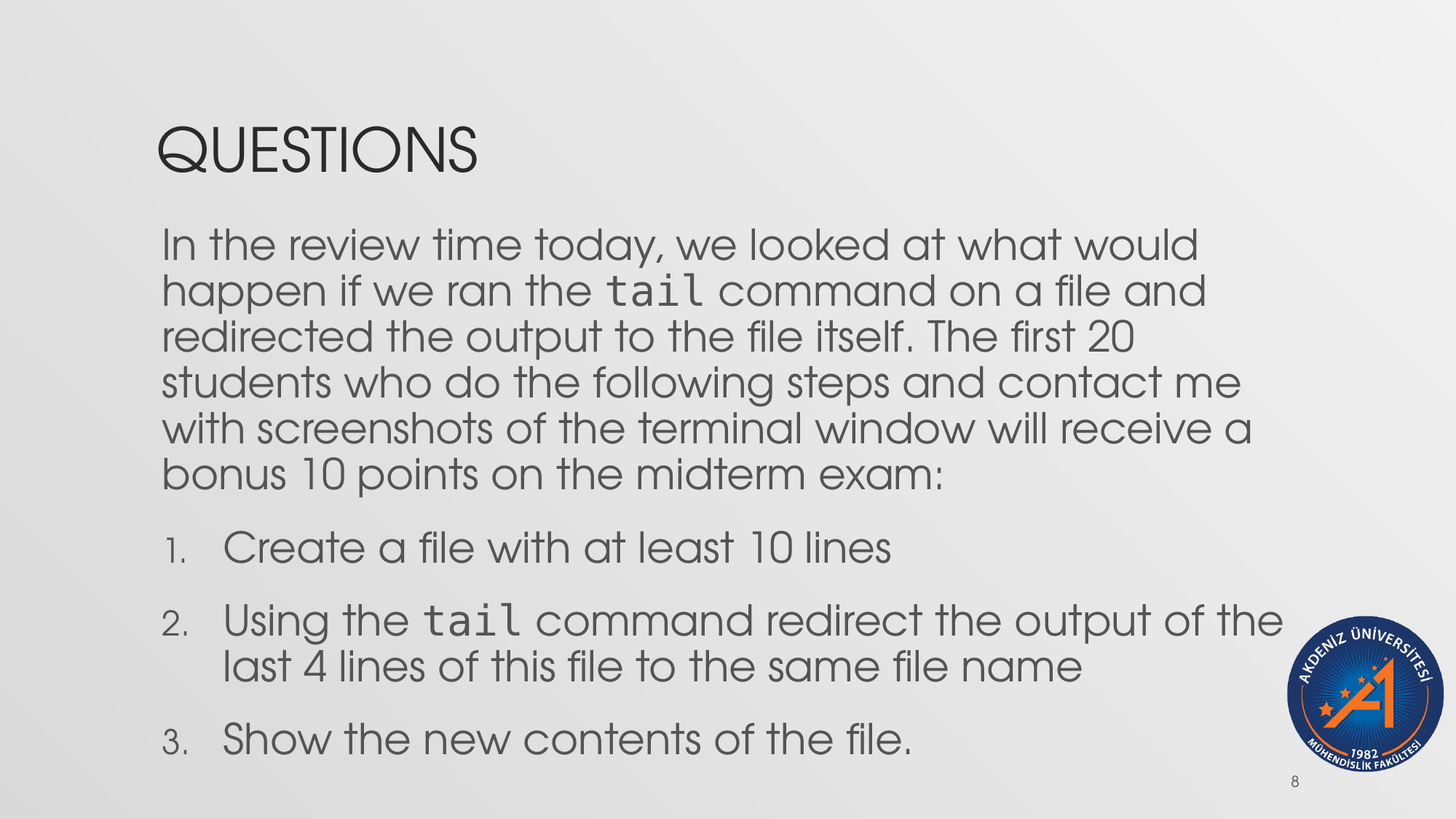

# Questions
In the review time today, we looked at what would happen if we ran the tail command on a file and redirected the output to the file itself. The first 20 students who do the following steps and contact me with screenshots of the terminal window will receive a bonus 10 points on the midterm exam:
Create a file with at least 10 lines
Using the tail command redirect the output of the last 4 lines of this file to the same file name
Show the new contents of the file.
8